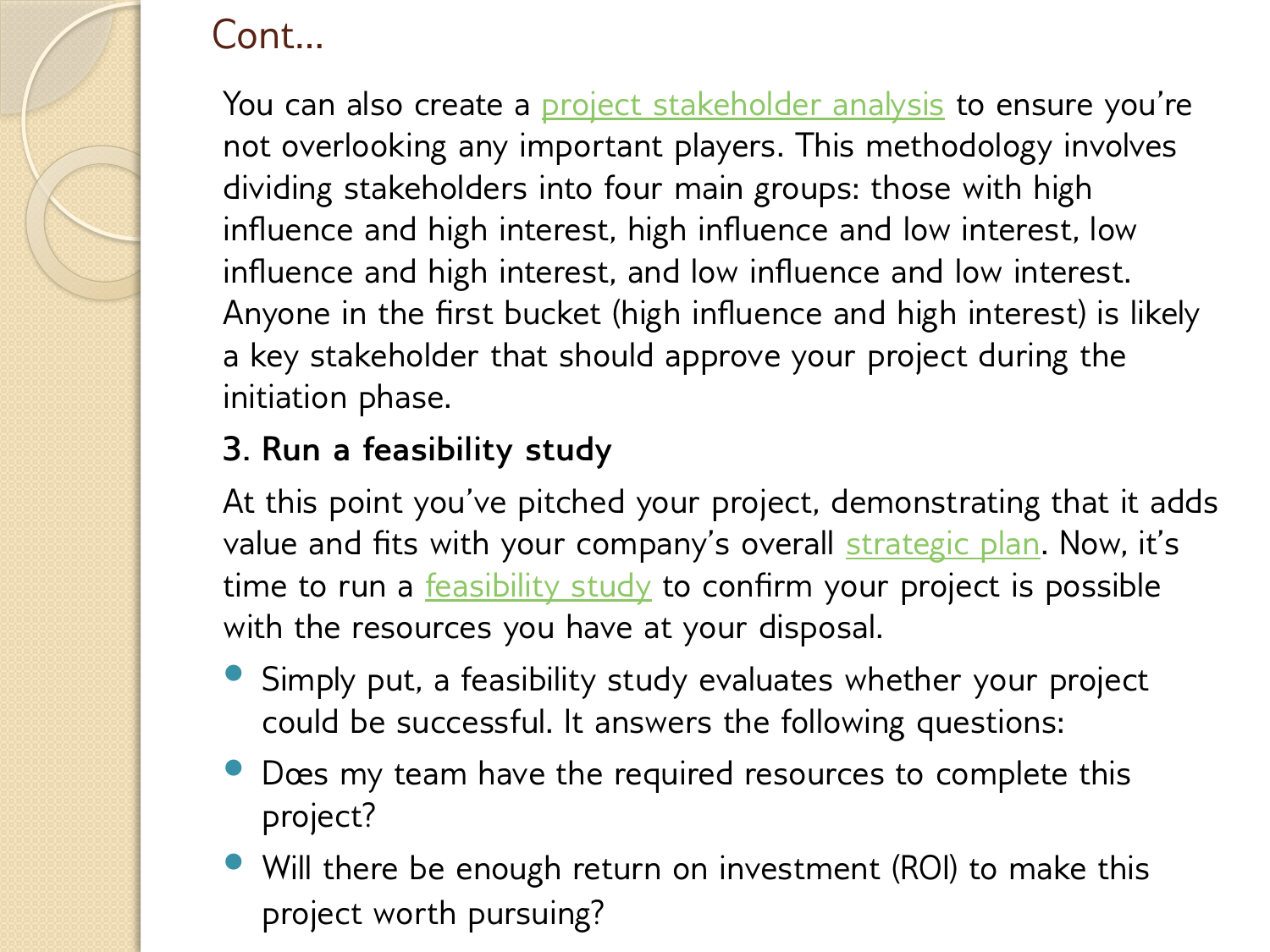

# Cont…
You can also create a project stakeholder analysis to ensure you’re not overlooking any important players. This methodology involves dividing stakeholders into four main groups: those with high influence and high interest, high influence and low interest, low influence and high interest, and low influence and low interest. Anyone in the first bucket (high influence and high interest) is likely a key stakeholder that should approve your project during the initiation phase.
3. Run a feasibility study
At this point you’ve pitched your project, demonstrating that it adds value and fits with your company’s overall strategic plan. Now, it’s time to run a feasibility study to confirm your project is possible with the resources you have at your disposal.
Simply put, a feasibility study evaluates whether your project could be successful. It answers the following questions:
Does my team have the required resources to complete this project?
Will there be enough return on investment (ROI) to make this project worth pursuing?